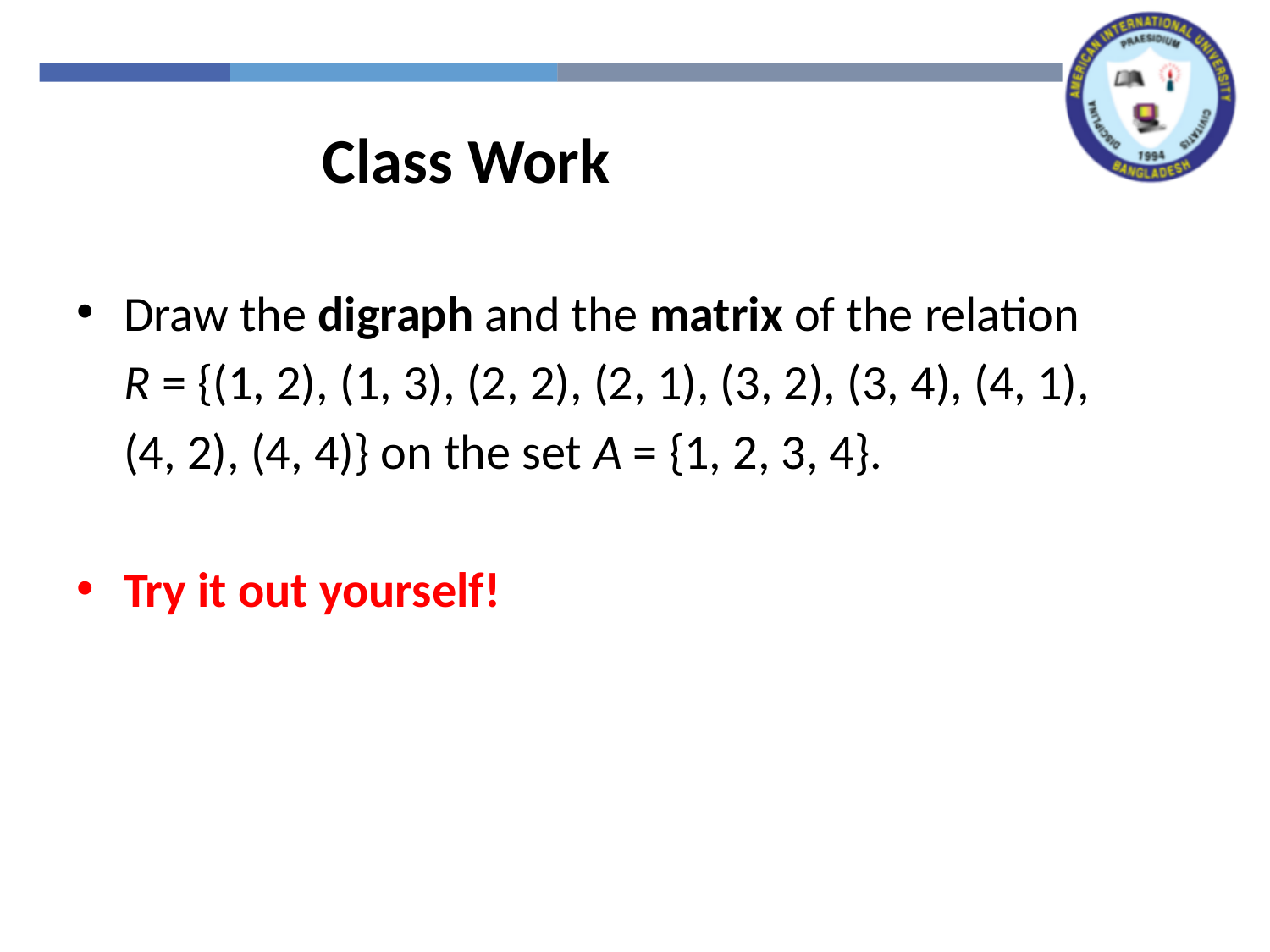

Class Work
Draw the digraph and the matrix of the relation
	R = {(1, 2), (1, 3), (2, 2), (2, 1), (3, 2), (3, 4), (4, 1),
	(4, 2), (4, 4)} on the set A = {1, 2, 3, 4}.

Try it out yourself!